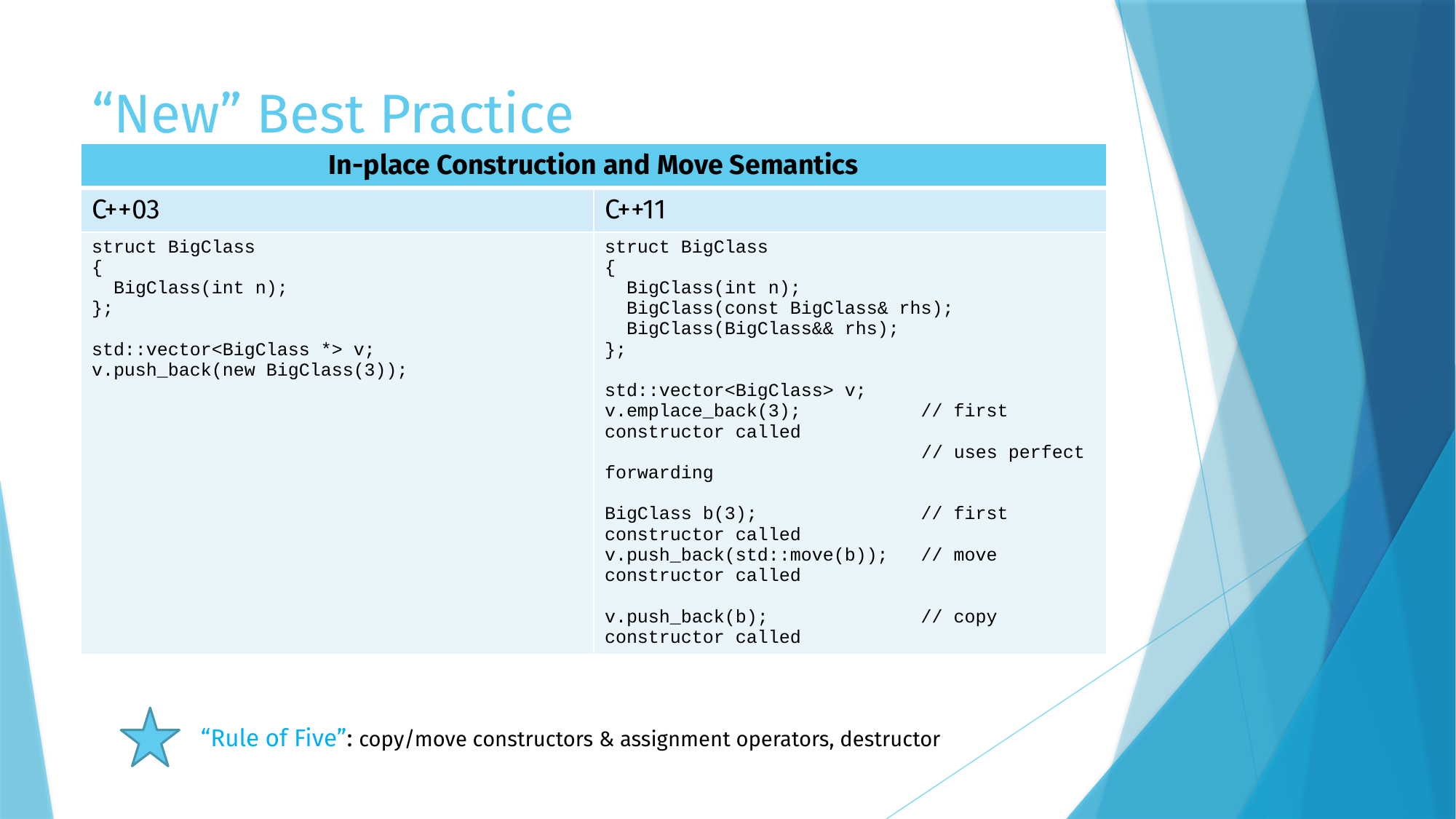

# “New” Best Practice
| In-place Construction and Move Semantics |  |
| --- | --- |
| C++03 | C++11 |
| struct BigClass { BigClass(int n); }; std::vector<BigClass \*> v; v.push\_back(new BigClass(3)); | struct BigClass { BigClass(int n); BigClass(const BigClass& rhs); BigClass(BigClass&& rhs); }; std::vector<BigClass> v; v.emplace\_back(3); // first constructor called // uses perfect forwarding BigClass b(3); // first constructor called v.push\_back(std::move(b)); // move constructor called v.push\_back(b); // copy constructor called |

“Rule of Five”: copy/move constructors & assignment operators, destructor